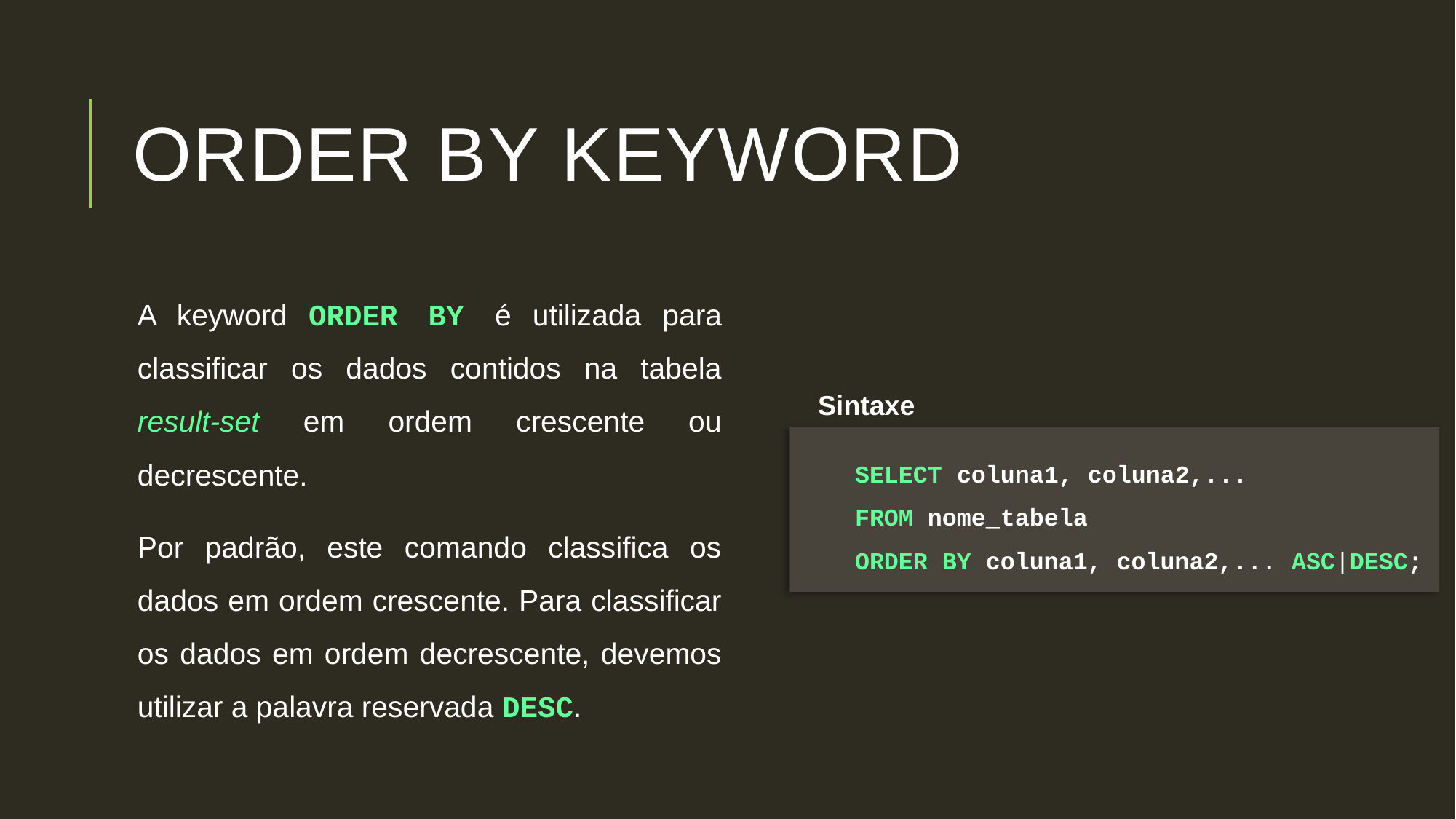

# Order by keyword
A keyword ORDER BY é utilizada para classificar os dados contidos na tabela result-set em ordem crescente ou decrescente.
Por padrão, este comando classifica os dados em ordem crescente. Para classificar os dados em ordem decrescente, devemos utilizar a palavra reservada DESC.
Sintaxe
SELECT coluna1, coluna2,...
FROM nome_tabela
ORDER BY coluna1, coluna2,... ASC|DESC;